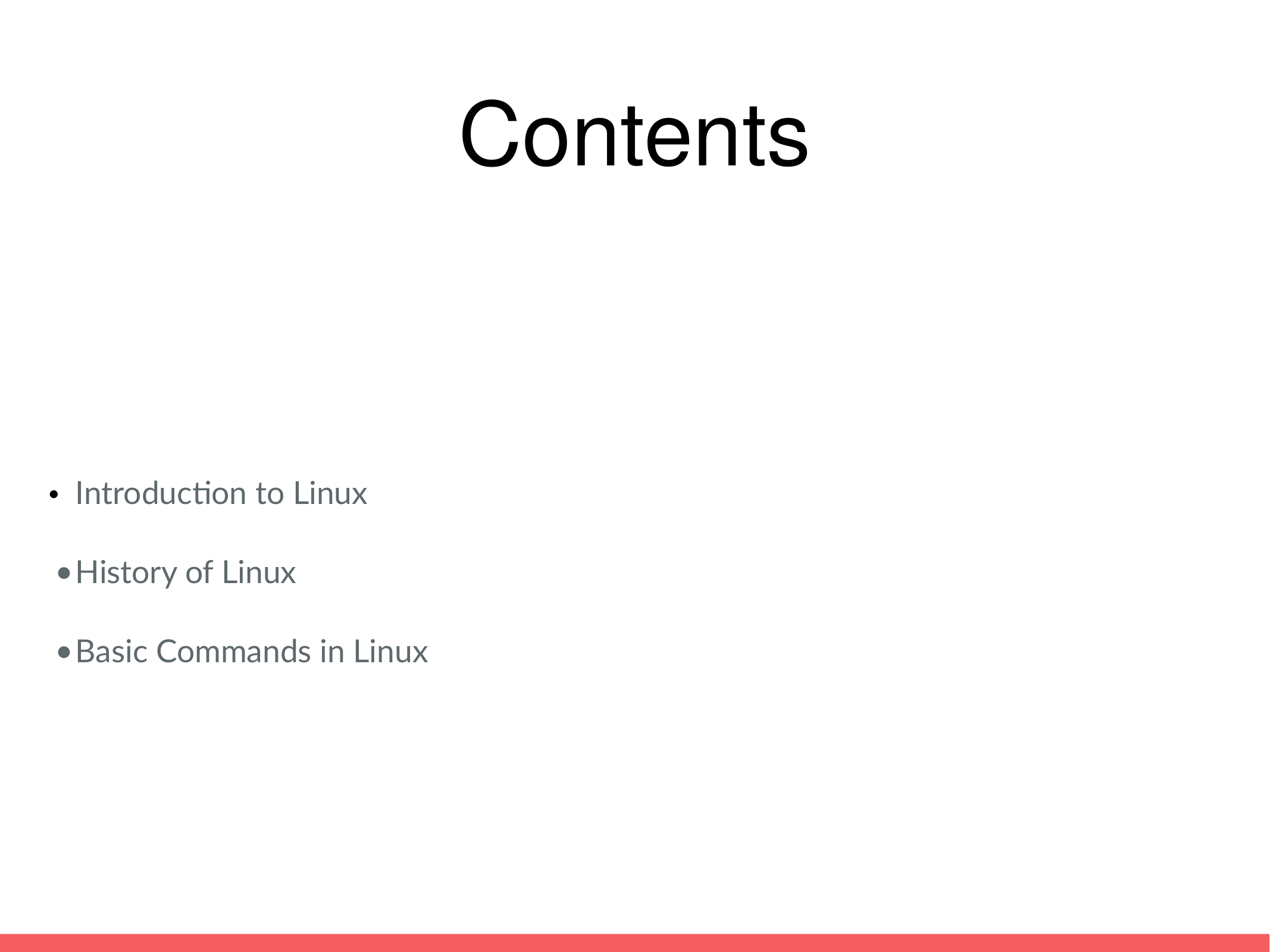

# Contents

Introduction to Linux
History of Linux
Basic Commands in Linux